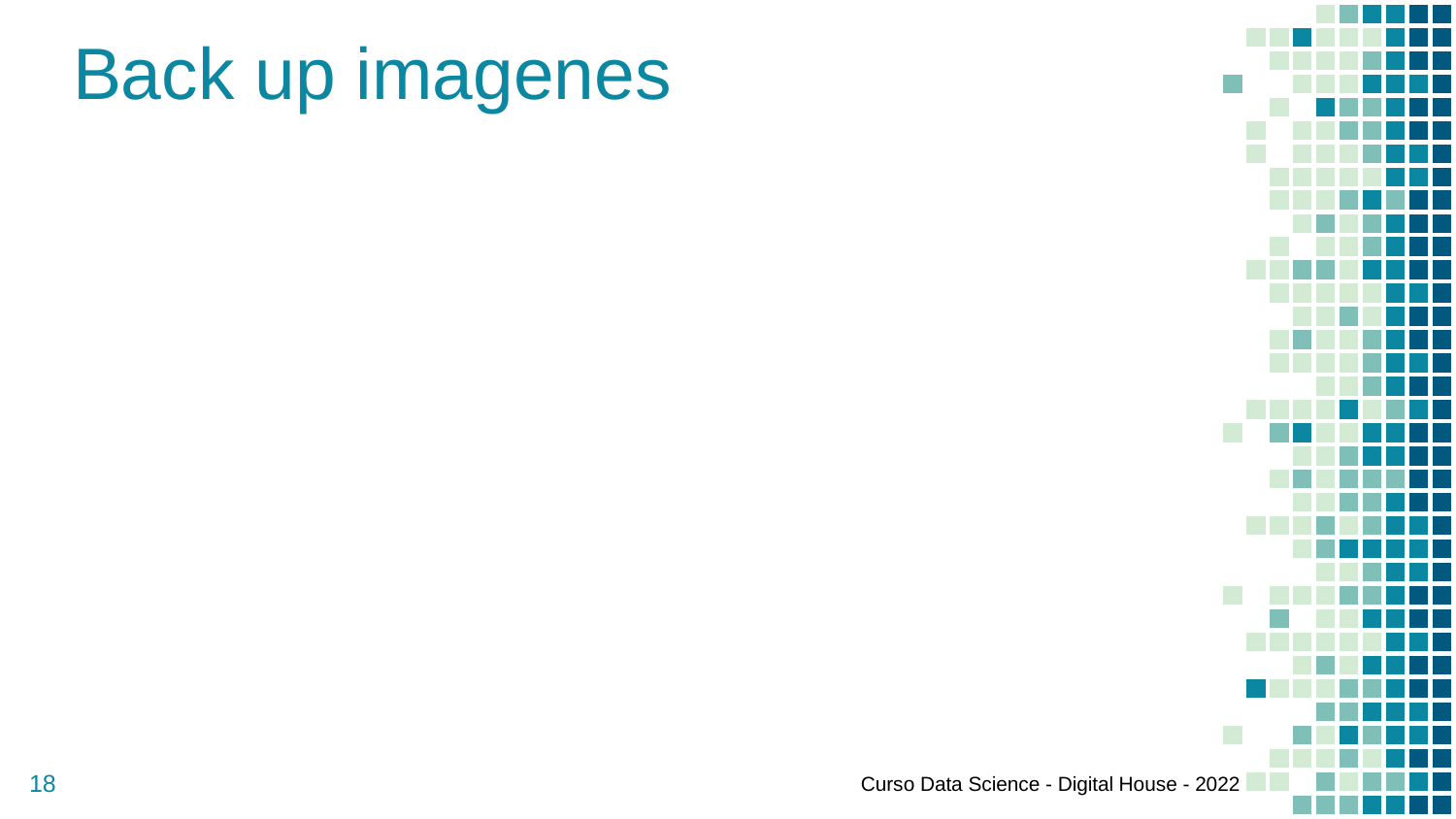

# Back up imagenes
18
Curso Data Science - Digital House - 2022